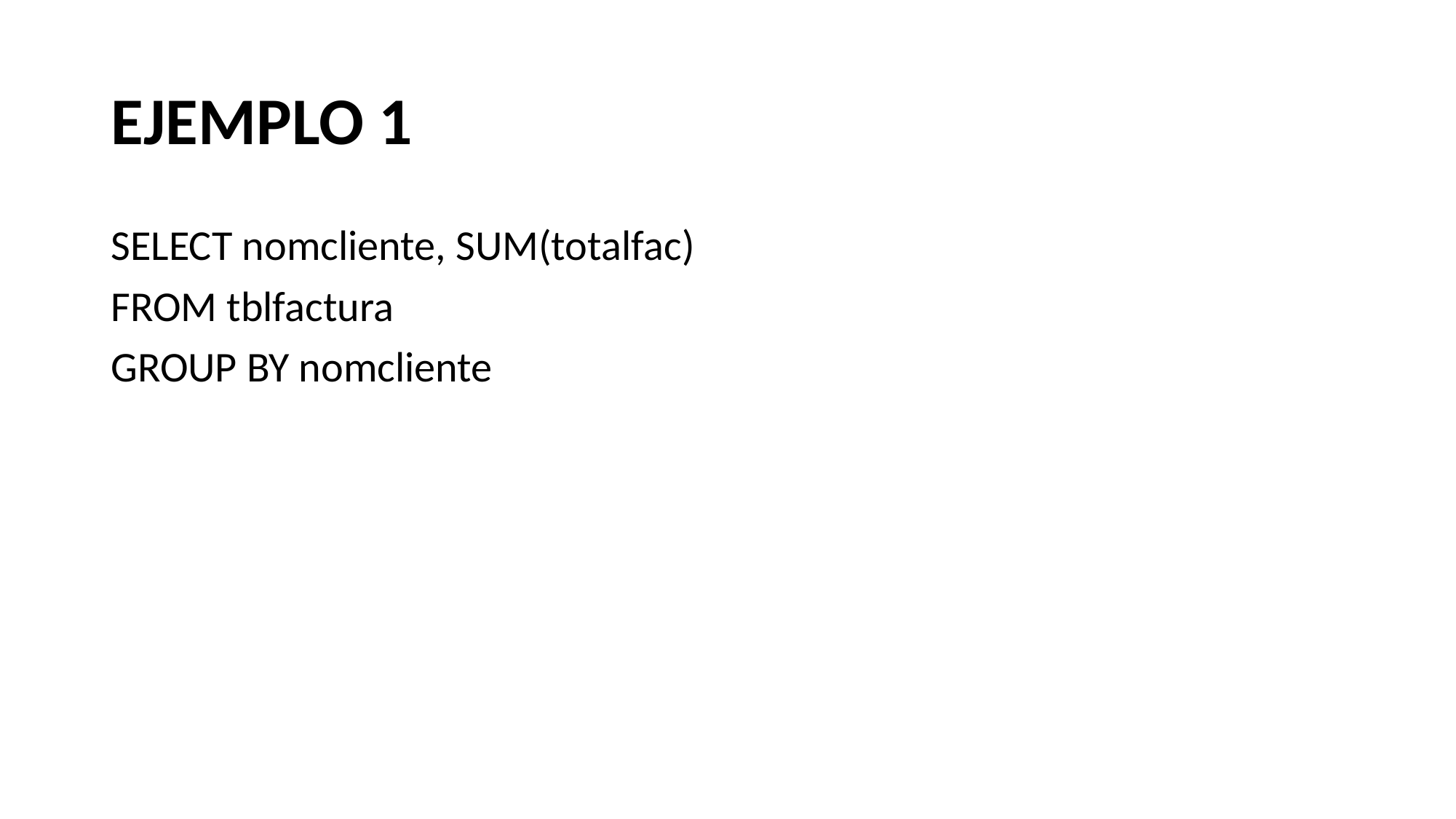

# EJEMPLO 1
SELECT nomcliente, SUM(totalfac)
FROM tblfactura
GROUP BY nomcliente